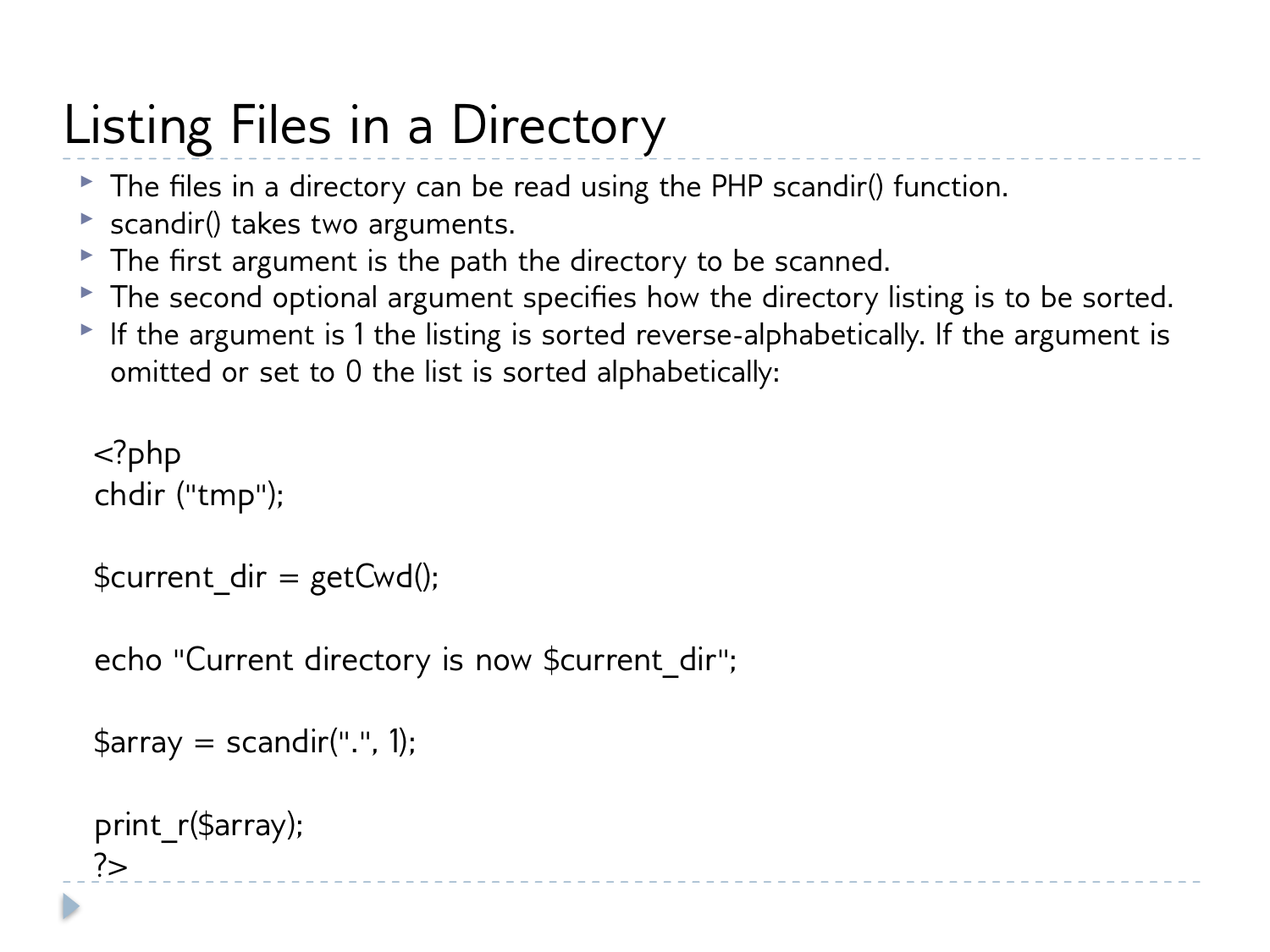

# Listing Files in a Directory
The files in a directory can be read using the PHP scandir() function.
scandir() takes two arguments.
The first argument is the path the directory to be scanned.
The second optional argument specifies how the directory listing is to be sorted.
If the argument is 1 the listing is sorted reverse-alphabetically. If the argument is omitted or set to 0 the list is sorted alphabetically:

<?php
chdir ("tmp");

$current_dir = getCwd();

echo "Current directory is now $current_dir";

$array = scandir(".", 1);

print_r($array);
?>